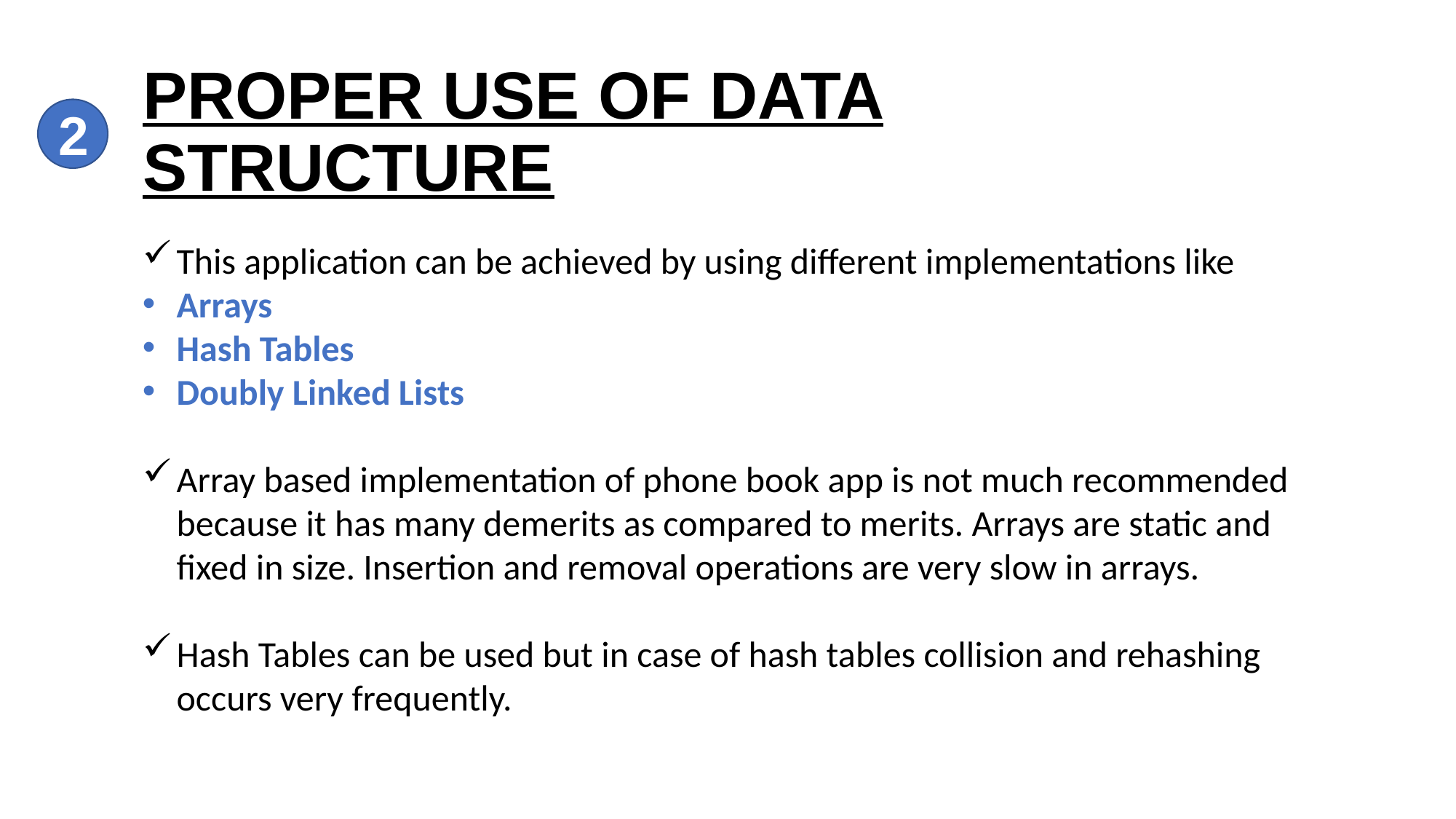

# PROPER USE OF DATA STRUCTURE
2
This application can be achieved by using different implementations like
Arrays
Hash Tables
Doubly Linked Lists

Array based implementation of phone book app is not much recommended because it has many demerits as compared to merits. Arrays are static and fixed in size. Insertion and removal operations are very slow in arrays.

Hash Tables can be used but in case of hash tables collision and rehashing occurs very frequently.